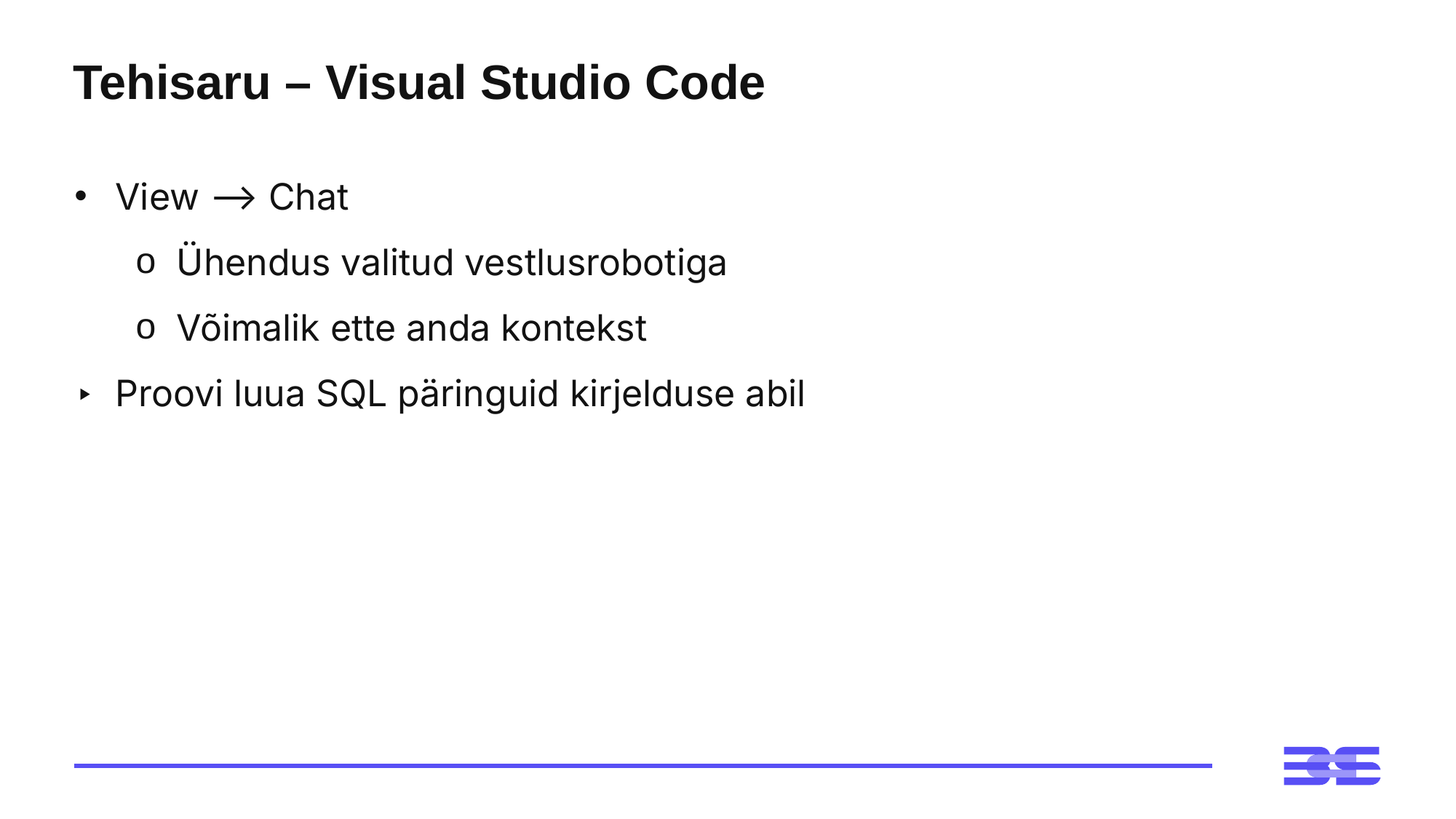

# Tehisaru – Visual Studio Code
View --> Chat
Ühendus valitud vestlusrobotiga
Võimalik ette anda kontekst
Proovi luua SQL päringuid kirjelduse abil